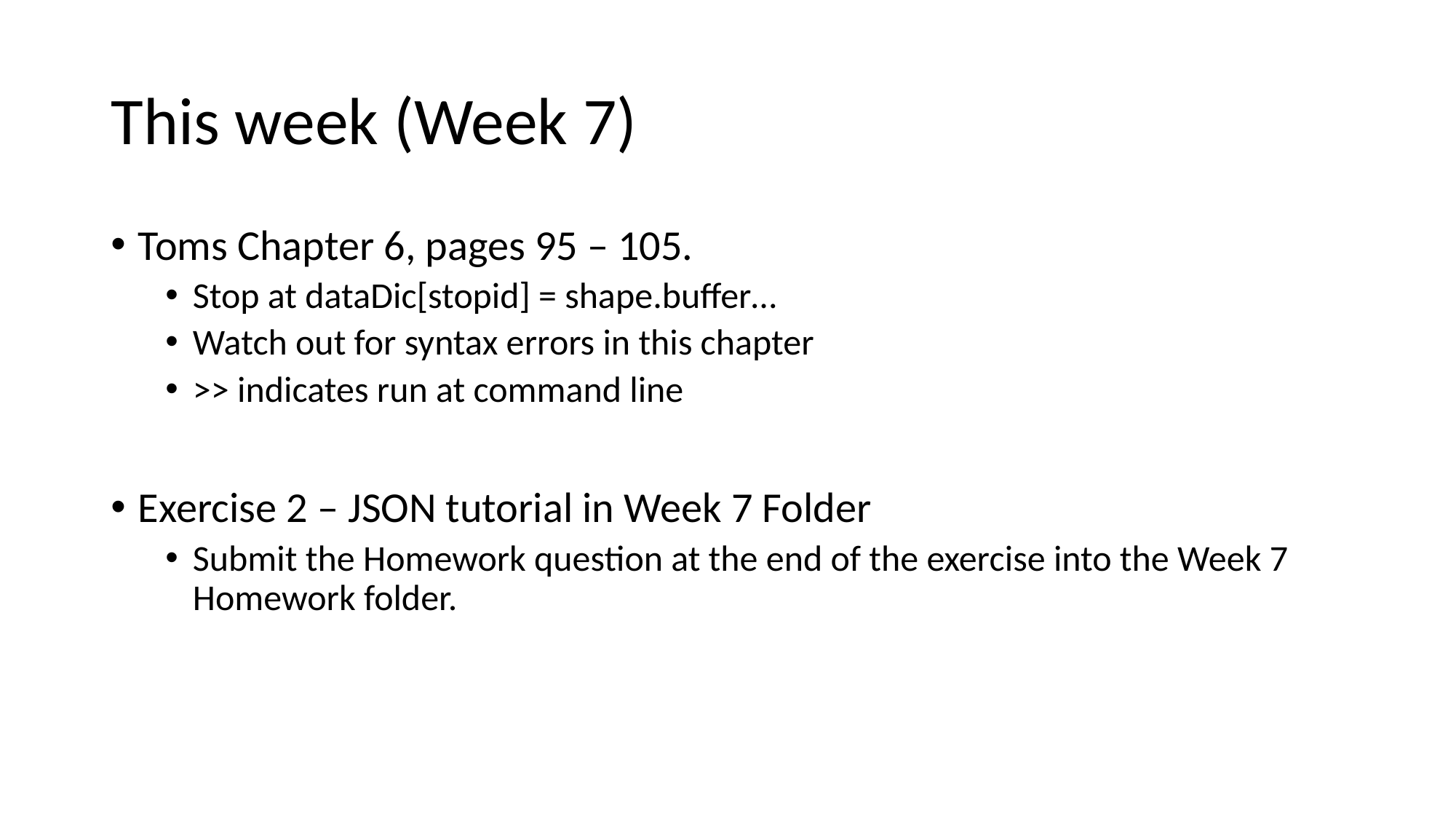

# This week (Week 7)
Toms Chapter 6, pages 95 – 105.
Stop at dataDic[stopid] = shape.buffer…
Watch out for syntax errors in this chapter
>> indicates run at command line

Exercise 2 – JSON tutorial in Week 7 Folder
Submit the Homework question at the end of the exercise into the Week 7 Homework folder.